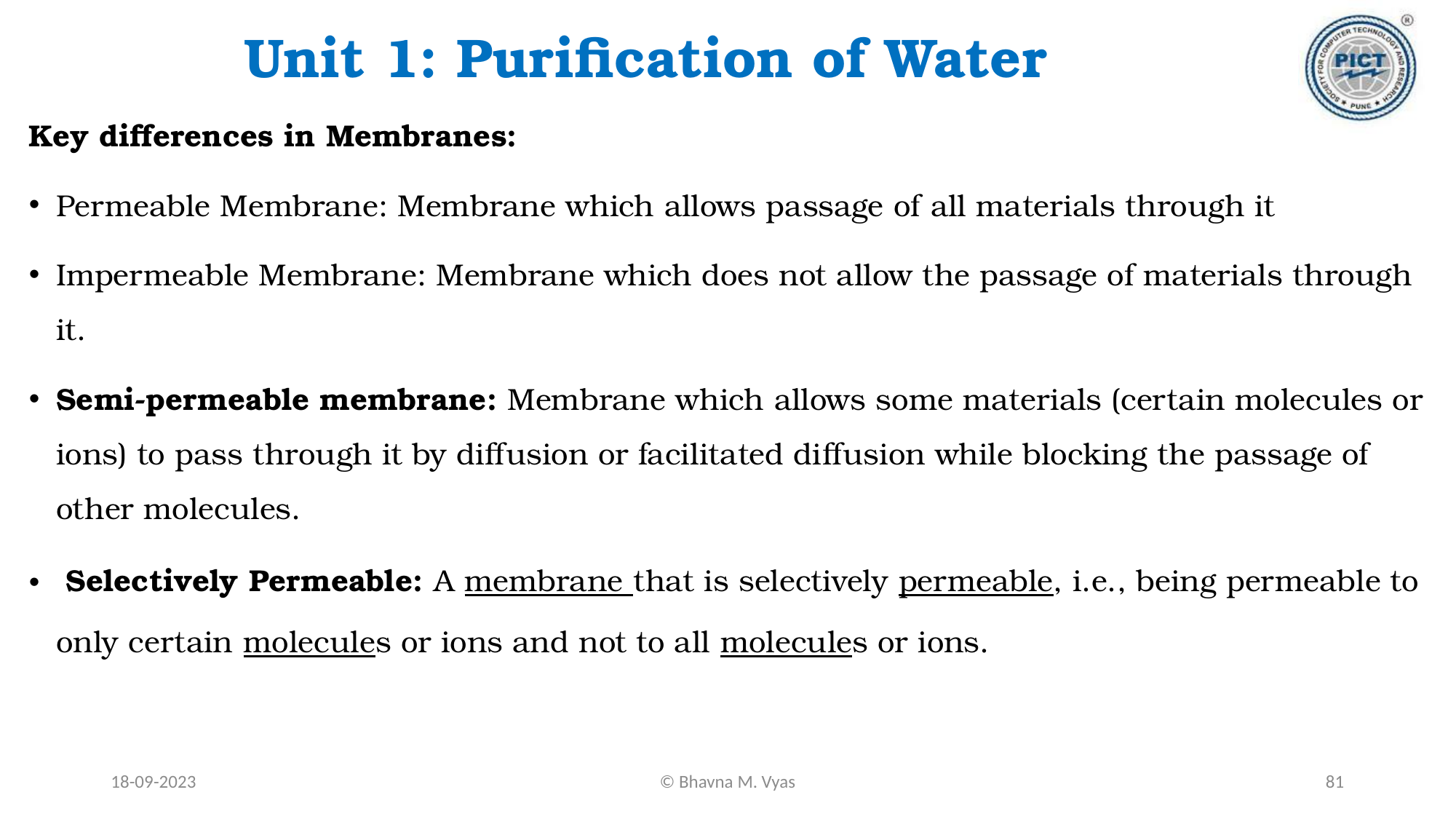

# Unit 1: Purification of Water
Key differences in Membranes:
Permeable Membrane: Membrane which allows passage of all materials through it
Impermeable Membrane: Membrane which does not allow the passage of materials through it.
Semi-permeable membrane: Membrane which allows some materials (certain molecules or ions) to pass through it by diffusion or facilitated diffusion while blocking the passage of other molecules.
 Selectively Permeable: A membrane that is selectively permeable, i.e., being permeable to only certain molecules or ions and not to all molecules or ions.

18-09-2023
© Bhavna M. Vyas
81